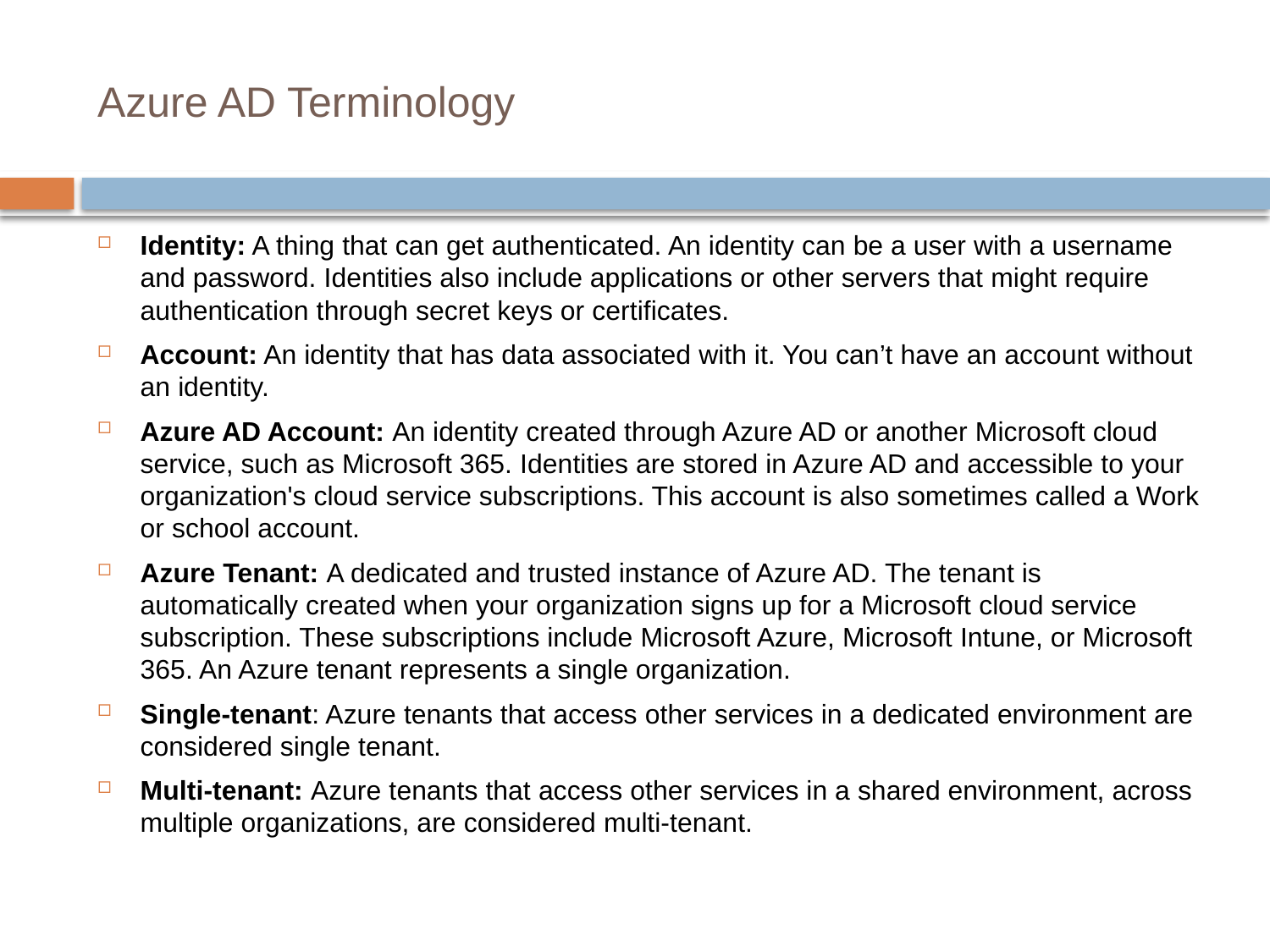

# Azure AD Terminology
Identity: A thing that can get authenticated. An identity can be a user with a username and password. Identities also include applications or other servers that might require authentication through secret keys or certificates.
Account: An identity that has data associated with it. You can’t have an account without an identity.
Azure AD Account: An identity created through Azure AD or another Microsoft cloud service, such as Microsoft 365. Identities are stored in Azure AD and accessible to your organization's cloud service subscriptions. This account is also sometimes called a Work or school account.
Azure Tenant: A dedicated and trusted instance of Azure AD. The tenant is automatically created when your organization signs up for a Microsoft cloud service subscription. These subscriptions include Microsoft Azure, Microsoft Intune, or Microsoft 365. An Azure tenant represents a single organization.
Single-tenant: Azure tenants that access other services in a dedicated environment are considered single tenant.
Multi-tenant: Azure tenants that access other services in a shared environment, across multiple organizations, are considered multi-tenant.